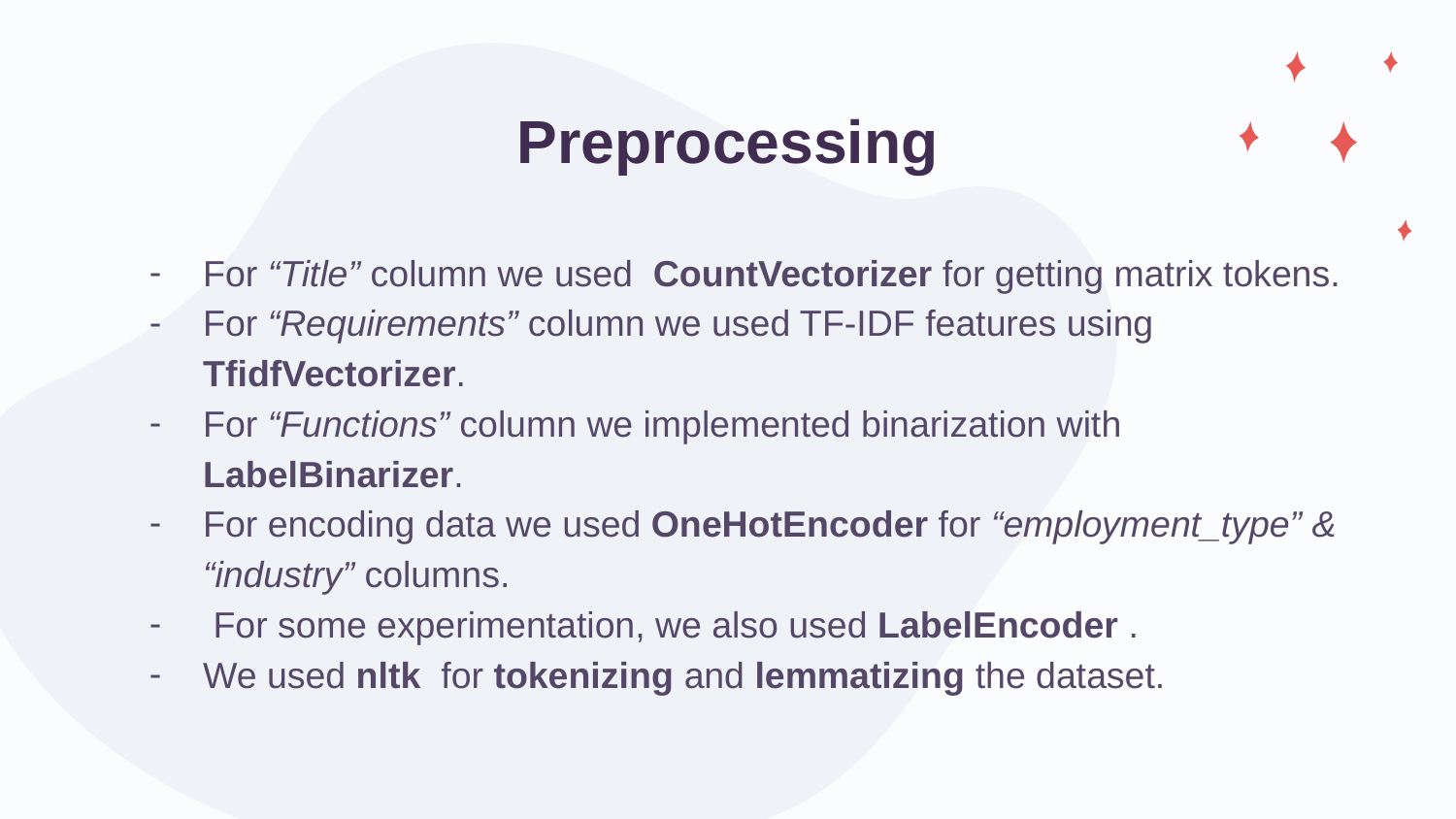

# Preprocessing
For “Title” column we used  CountVectorizer for getting matrix tokens.
For “Requirements” column we used TF-IDF features using TfidfVectorizer.
For “Functions” column we implemented binarization with LabelBinarizer.
For encoding data we used OneHotEncoder for “employment_type” & “industry” columns.
 For some experimentation, we also used LabelEncoder .
We used nltk  for tokenizing and lemmatizing the dataset.